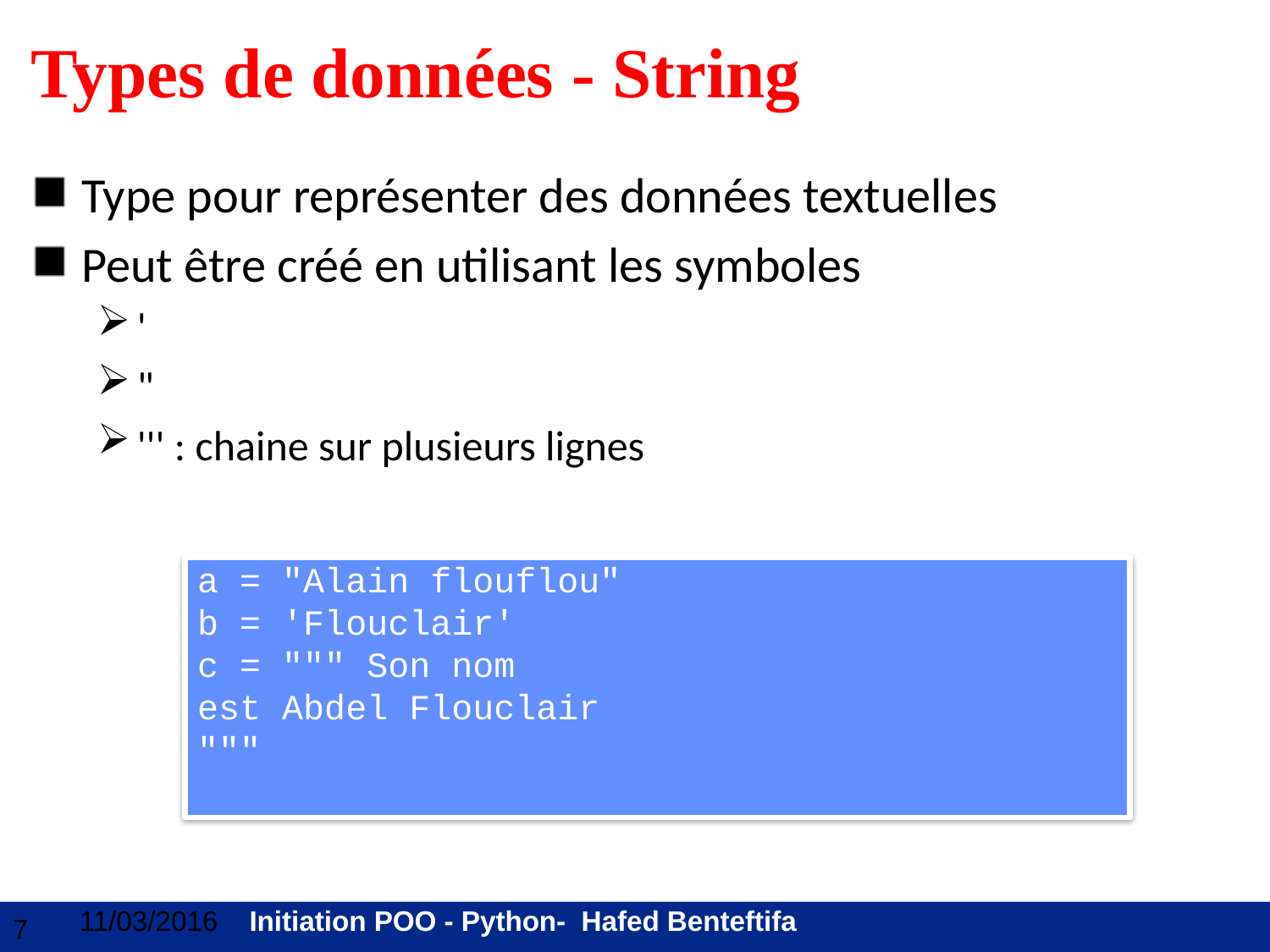

# Types de données - String
Type pour représenter des données textuelles
Peut être créé en utilisant les symboles
'
"
''' : chaine sur plusieurs lignes

a = "Alain flouflou"
b = 'Flouclair'
c = """ Son nom
est Abdel Flouclair
"""